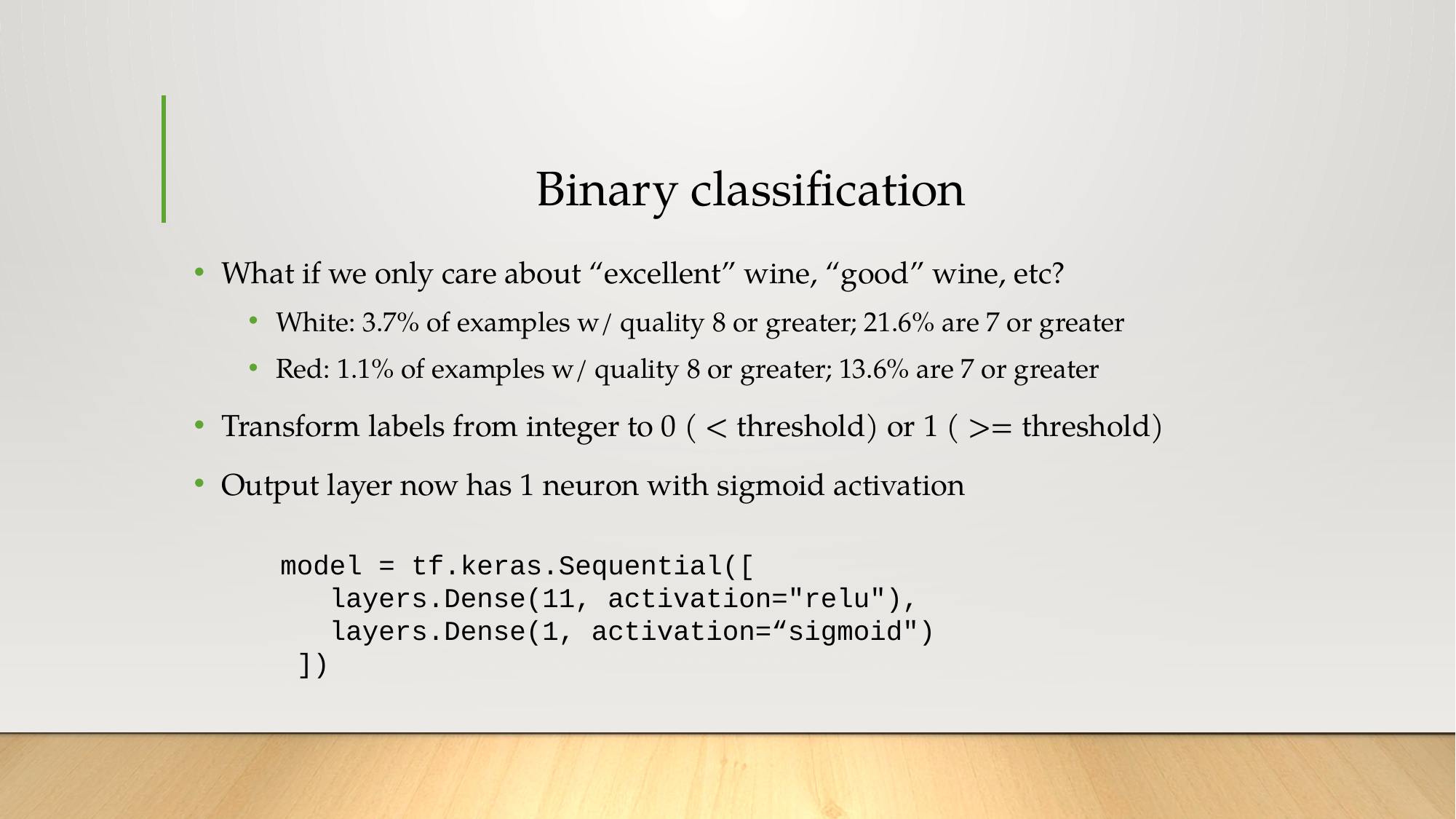

# Binary classification
What if we only care about “excellent” wine, “good” wine, etc?
White: 3.7% of examples w/ quality 8 or greater; 21.6% are 7 or greater
Red: 1.1% of examples w/ quality 8 or greater; 13.6% are 7 or greater
Transform labels from integer to 0 ( < threshold) or 1 ( >= threshold)
Output layer now has 1 neuron with sigmoid activation
 model = tf.keras.Sequential([
    layers.Dense(11, activation="relu"),
    layers.Dense(1, activation=“sigmoid")
  ])